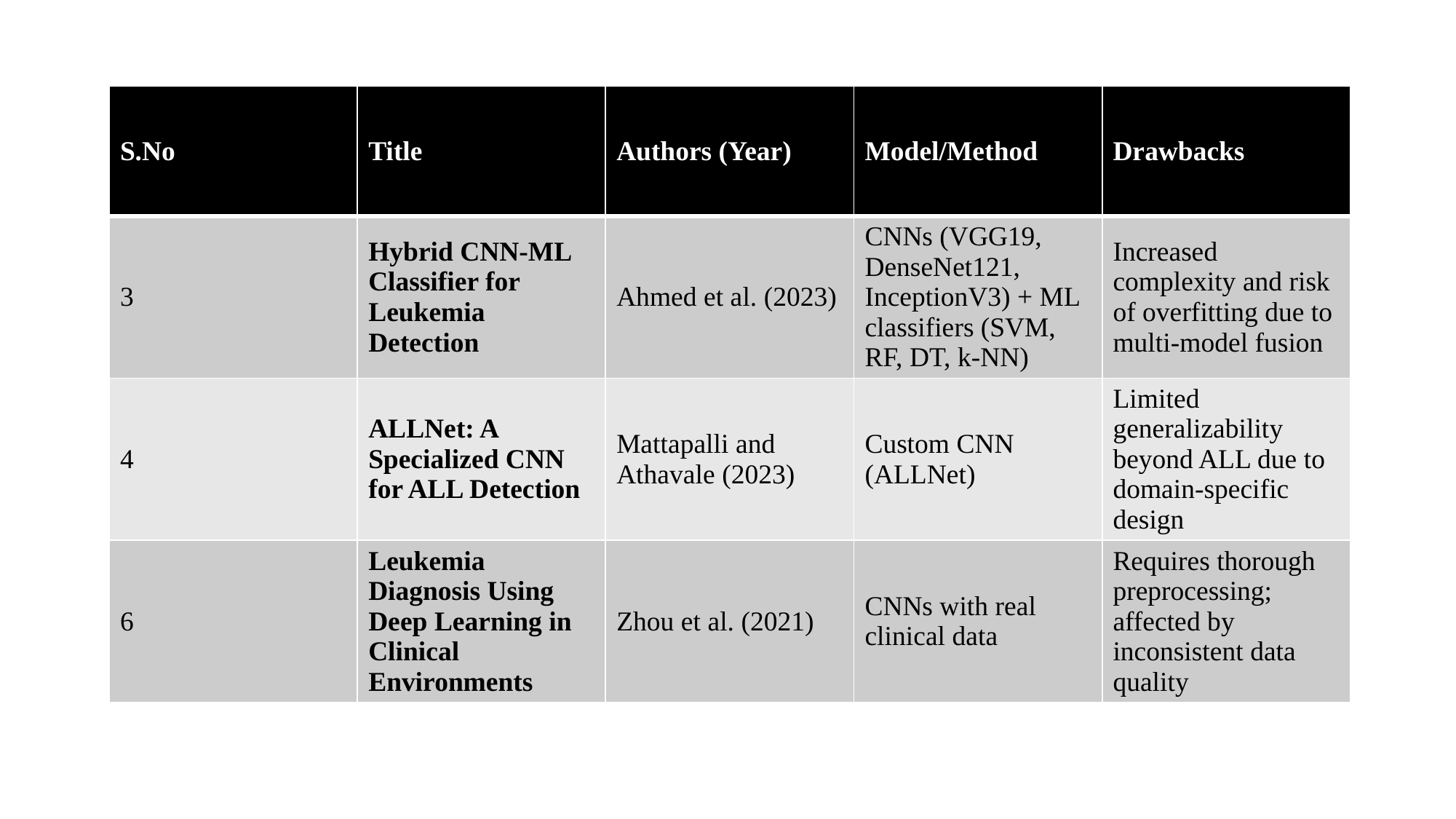

| S.No | Title | Authors (Year) | Model/Method | Drawbacks |
| --- | --- | --- | --- | --- |
| 3 | Hybrid CNN-ML Classifier for Leukemia Detection | Ahmed et al. (2023) | CNNs (VGG19, DenseNet121, InceptionV3) + ML classifiers (SVM, RF, DT, k-NN) | Increased complexity and risk of overfitting due to multi-model fusion |
| 4 | ALLNet: A Specialized CNN for ALL Detection | Mattapalli and Athavale (2023) | Custom CNN (ALLNet) | Limited generalizability beyond ALL due to domain-specific design |
| 6 | Leukemia Diagnosis Using Deep Learning in Clinical Environments | Zhou et al. (2021) | CNNs with real clinical data | Requires thorough preprocessing; affected by inconsistent data quality |